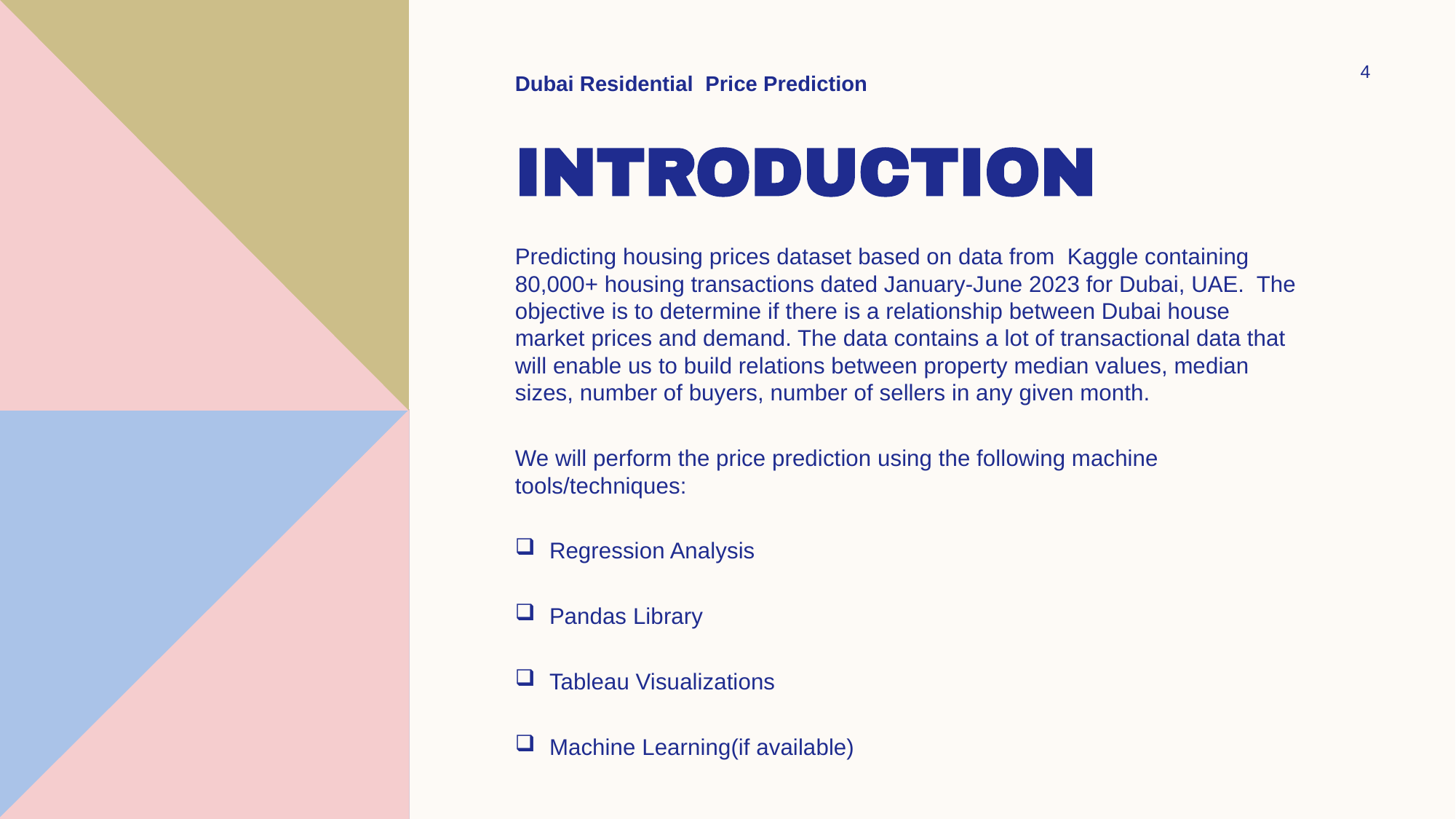

Dubai Residential  Price Prediction
4
# Introduction
Predicting housing prices dataset based on data from  Kaggle containing 80,000+ housing transactions dated January-June 2023 for Dubai, UAE.  The objective is to determine if there is a relationship between Dubai house market prices and demand. The data contains a lot of transactional data that will enable us to build relations between property median values, median sizes, number of buyers, number of sellers in any given month.

We will perform the price prediction using the following machine tools/techniques:

Regression Analysis

Pandas Library

Tableau Visualizations

Machine Learning(if available)